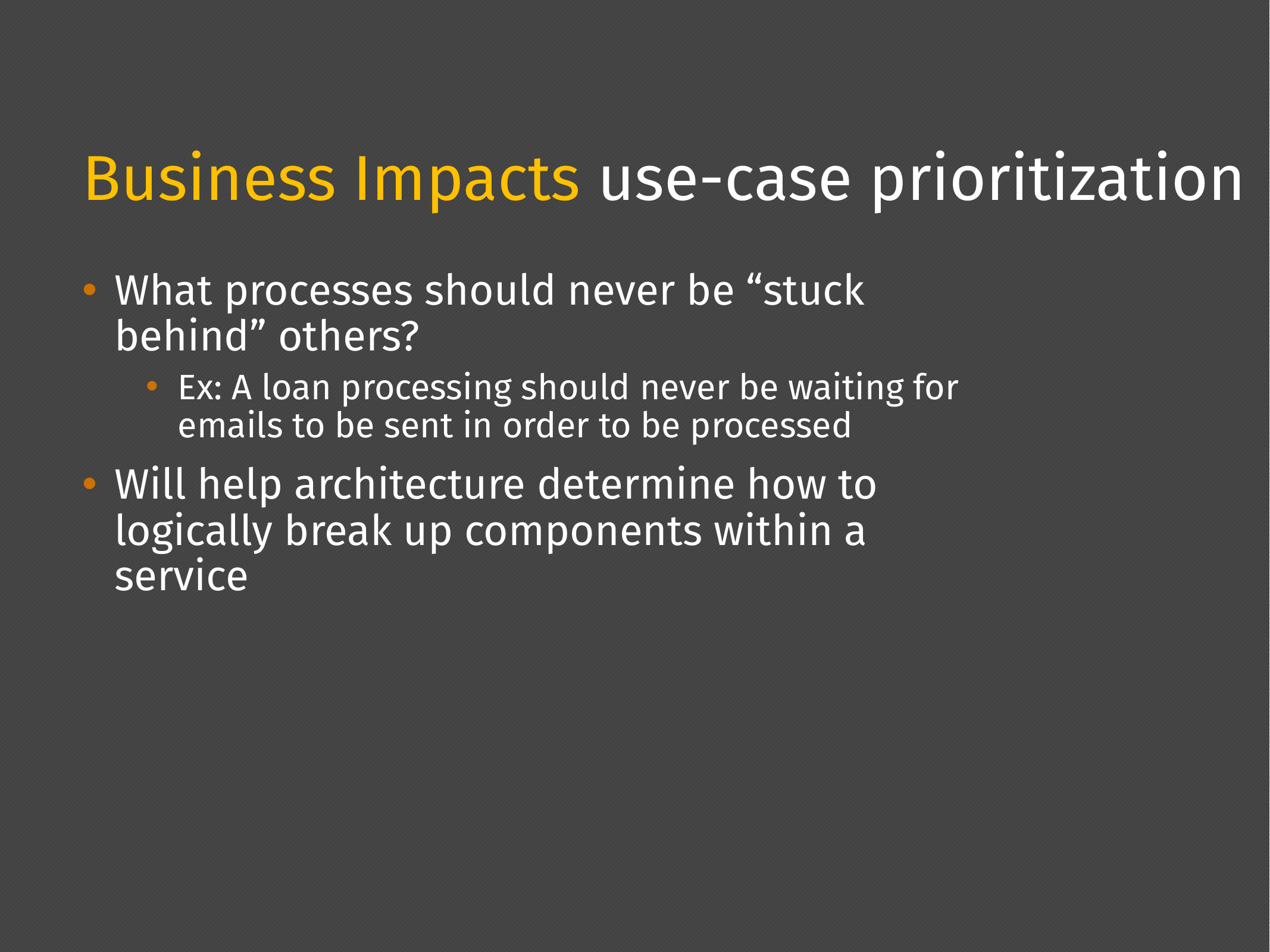

# Business Impacts use-case prioritization
What processes should never be “stuck behind” others?
Ex: A loan processing should never be waiting for emails to be sent in order to be processed
Will help architecture determine how to logically break up components within a service